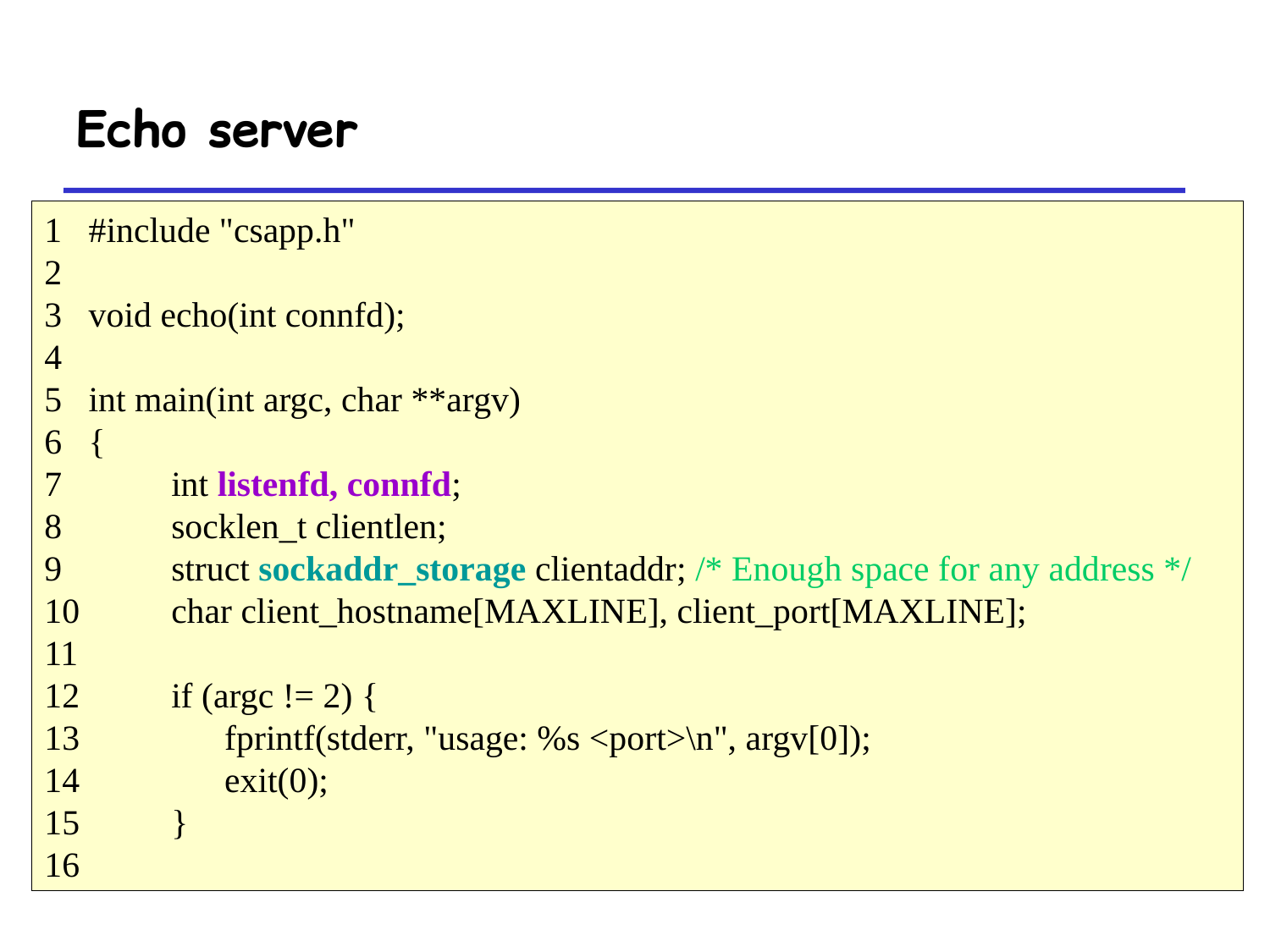

# Echo server
1   #include "csapp.h"
2
3   void echo(int connfd);
4
5   int main(int argc, char **argv)
6   {
7 	int listenfd, connfd;
8 	socklen_t clientlen;
9 	struct sockaddr_storage clientaddr; /* Enough space for any address */
10 	char client_hostname[MAXLINE], client_port[MAXLINE];
11
12 	if (argc != 2) {
13 	      fprintf(stderr, "usage: %s <port>\n", argv[0]);
14 	      exit(0);
15 	}
16
26